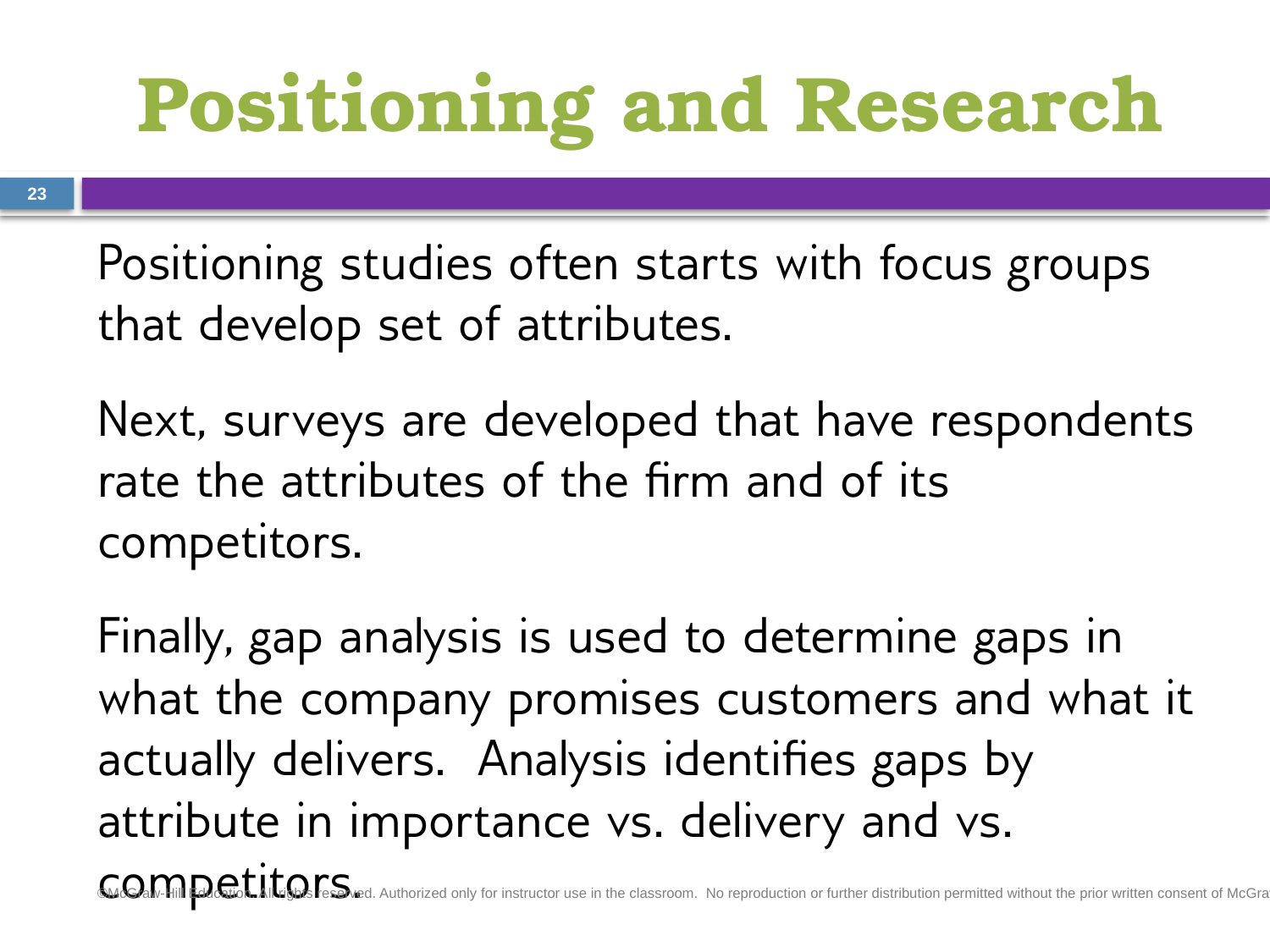

# Positioning and Research
23
Positioning studies often starts with focus groups that develop set of attributes.
Next, surveys are developed that have respondents rate the attributes of the firm and of its competitors.
Finally, gap analysis is used to determine gaps in what the company promises customers and what it actually delivers.  Analysis identifies gaps by attribute in importance vs. delivery and vs. competitors.
©McGraw-Hill Education. All rights reserved. Authorized only for instructor use in the classroom.  No reproduction or further distribution permitted without the prior written consent of McGraw-Hill Education.